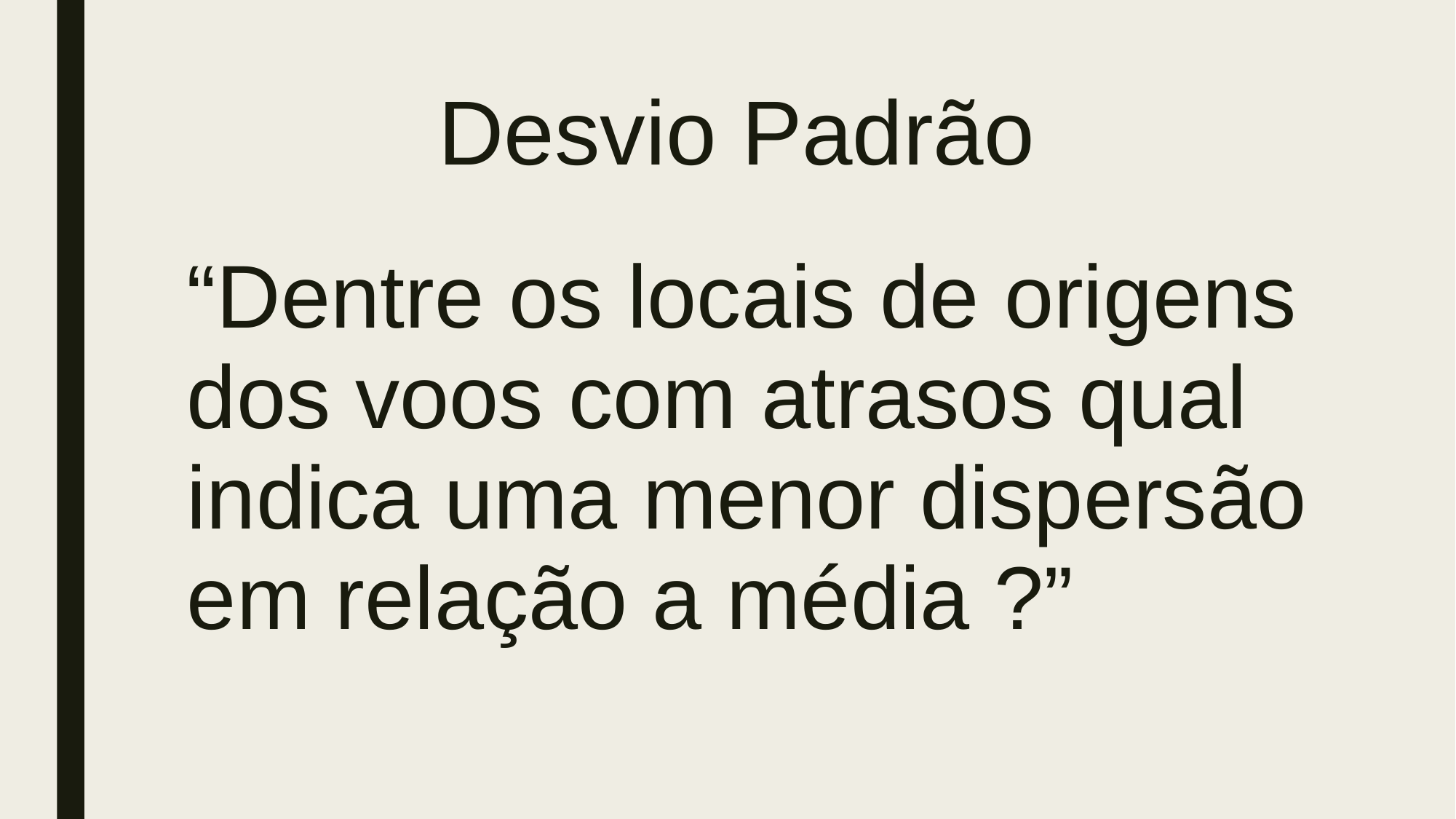

# Desvio Padrão
“Dentre os locais de origens dos voos com atrasos qual indica uma menor dispersão em relação a média ?”